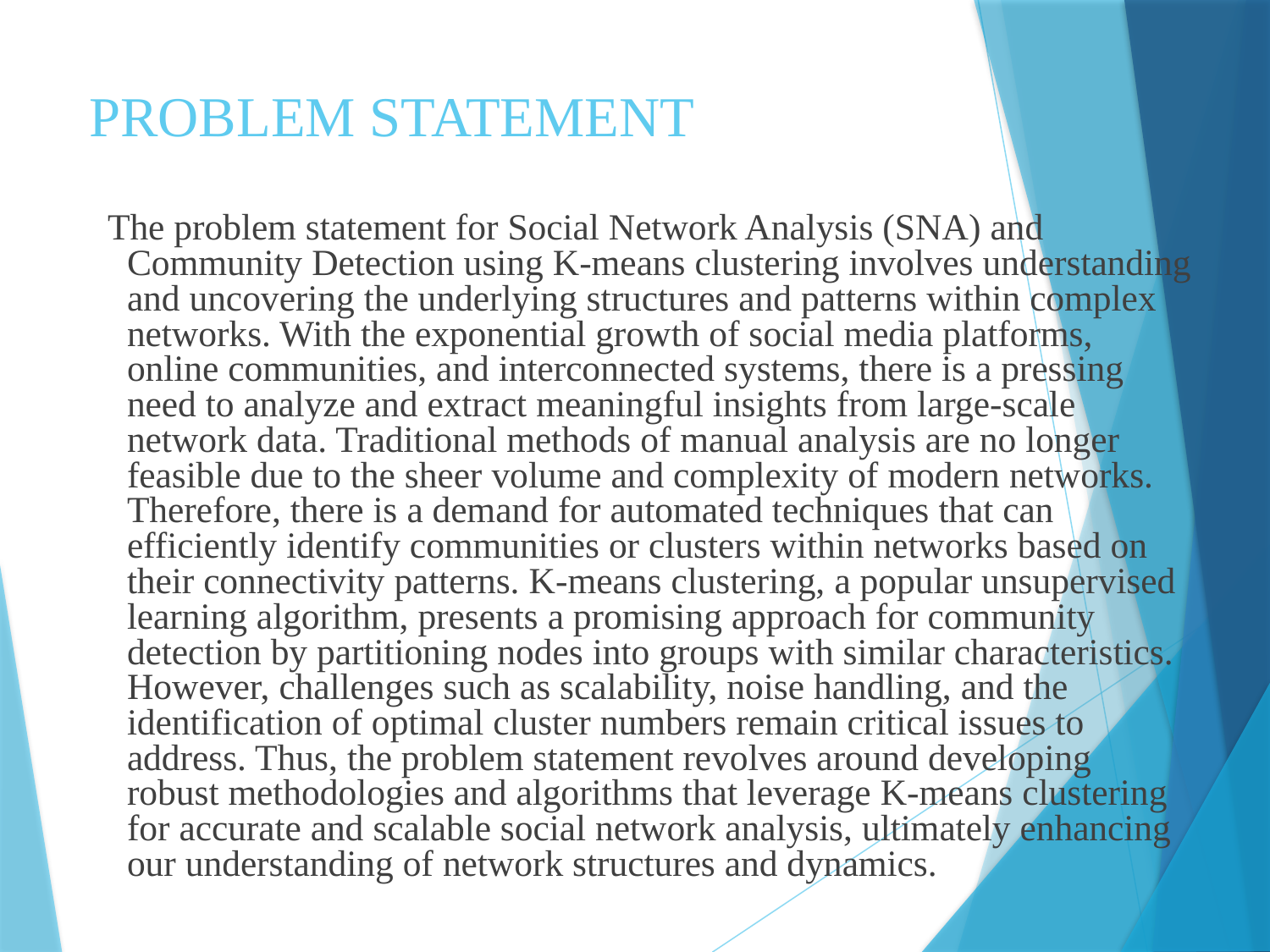

# PROBLEM STATEMENT
The problem statement for Social Network Analysis (SNA) and Community Detection using K-means clustering involves understanding and uncovering the underlying structures and patterns within complex networks. With the exponential growth of social media platforms, online communities, and interconnected systems, there is a pressing need to analyze and extract meaningful insights from large-scale network data. Traditional methods of manual analysis are no longer feasible due to the sheer volume and complexity of modern networks. Therefore, there is a demand for automated techniques that can efficiently identify communities or clusters within networks based on their connectivity patterns. K-means clustering, a popular unsupervised learning algorithm, presents a promising approach for community detection by partitioning nodes into groups with similar characteristics. However, challenges such as scalability, noise handling, and the identification of optimal cluster numbers remain critical issues to address. Thus, the problem statement revolves around developing robust methodologies and algorithms that leverage K-means clustering for accurate and scalable social network analysis, ultimately enhancing our understanding of network structures and dynamics.